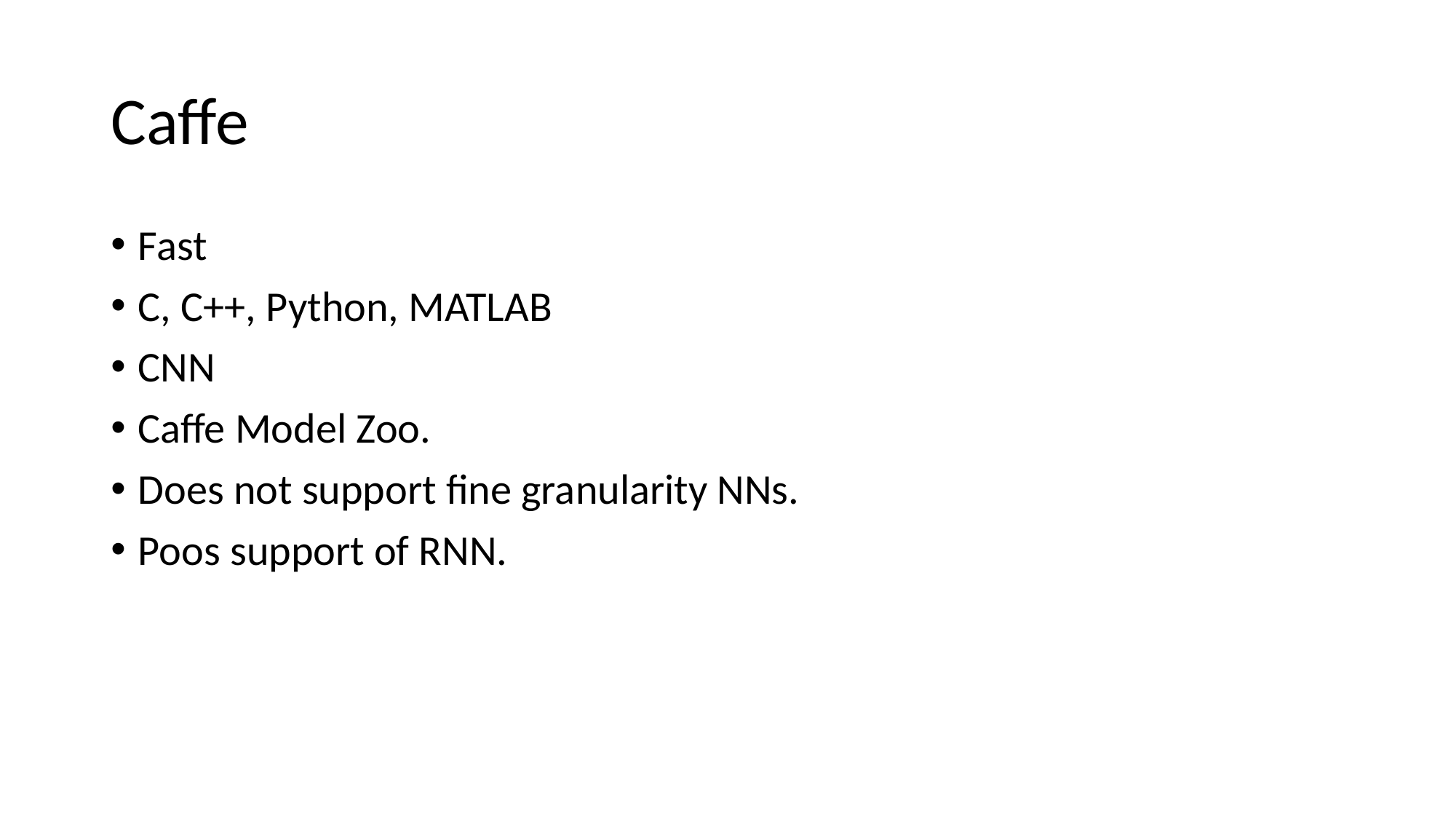

# Caffe
Fast
C, C++, Python, MATLAB
CNN
Caffe Model Zoo.
Does not support fine granularity NNs.
Poos support of RNN.